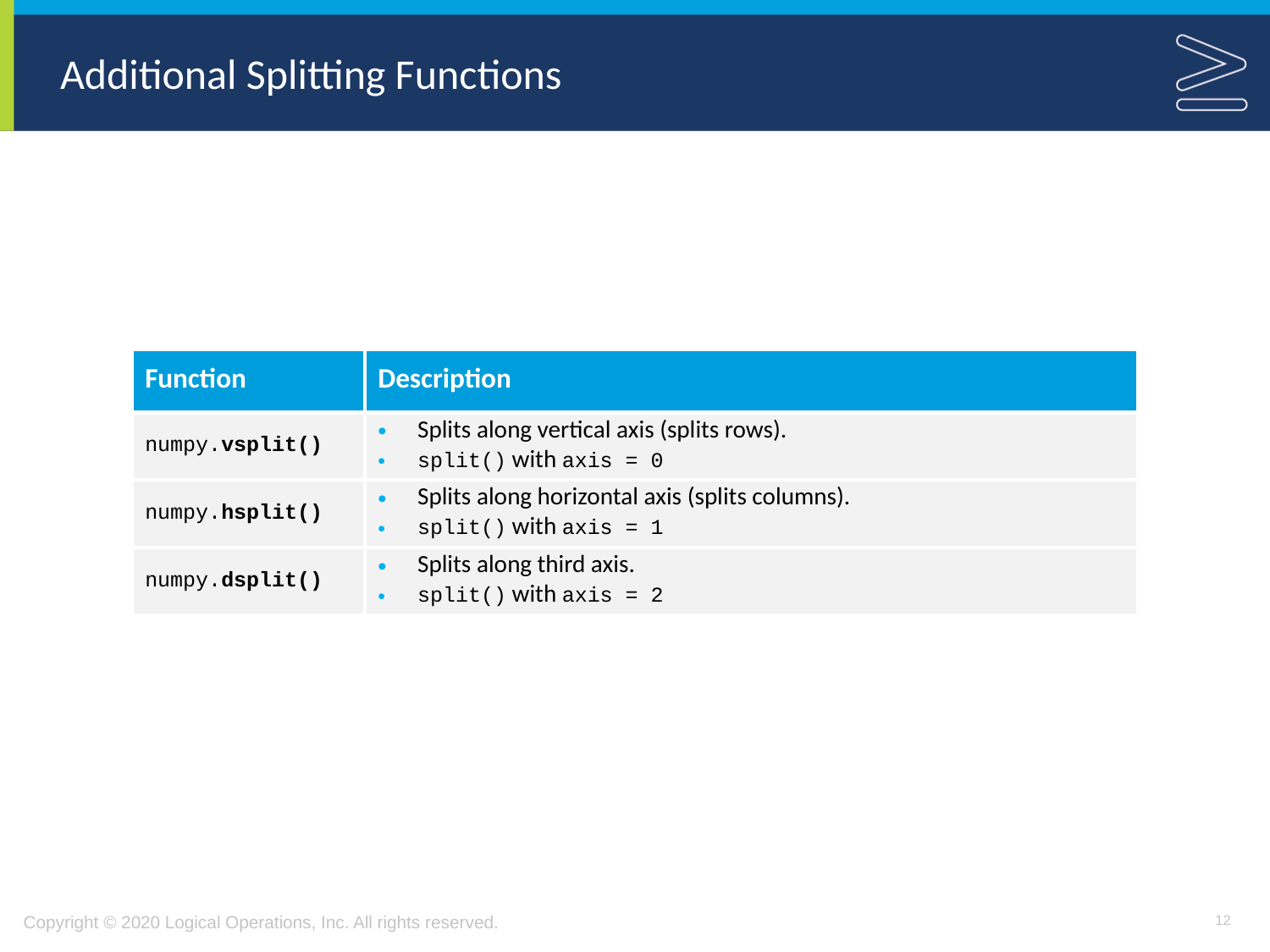

# Additional Splitting Functions
| Function | Description |
| --- | --- |
| numpy.vsplit() | Splits along vertical axis (splits rows). split() with axis = 0 |
| numpy.hsplit() | Splits along horizontal axis (splits columns). split() with axis = 1 |
| numpy.dsplit() | Splits along third axis. split() with axis = 2 |
12